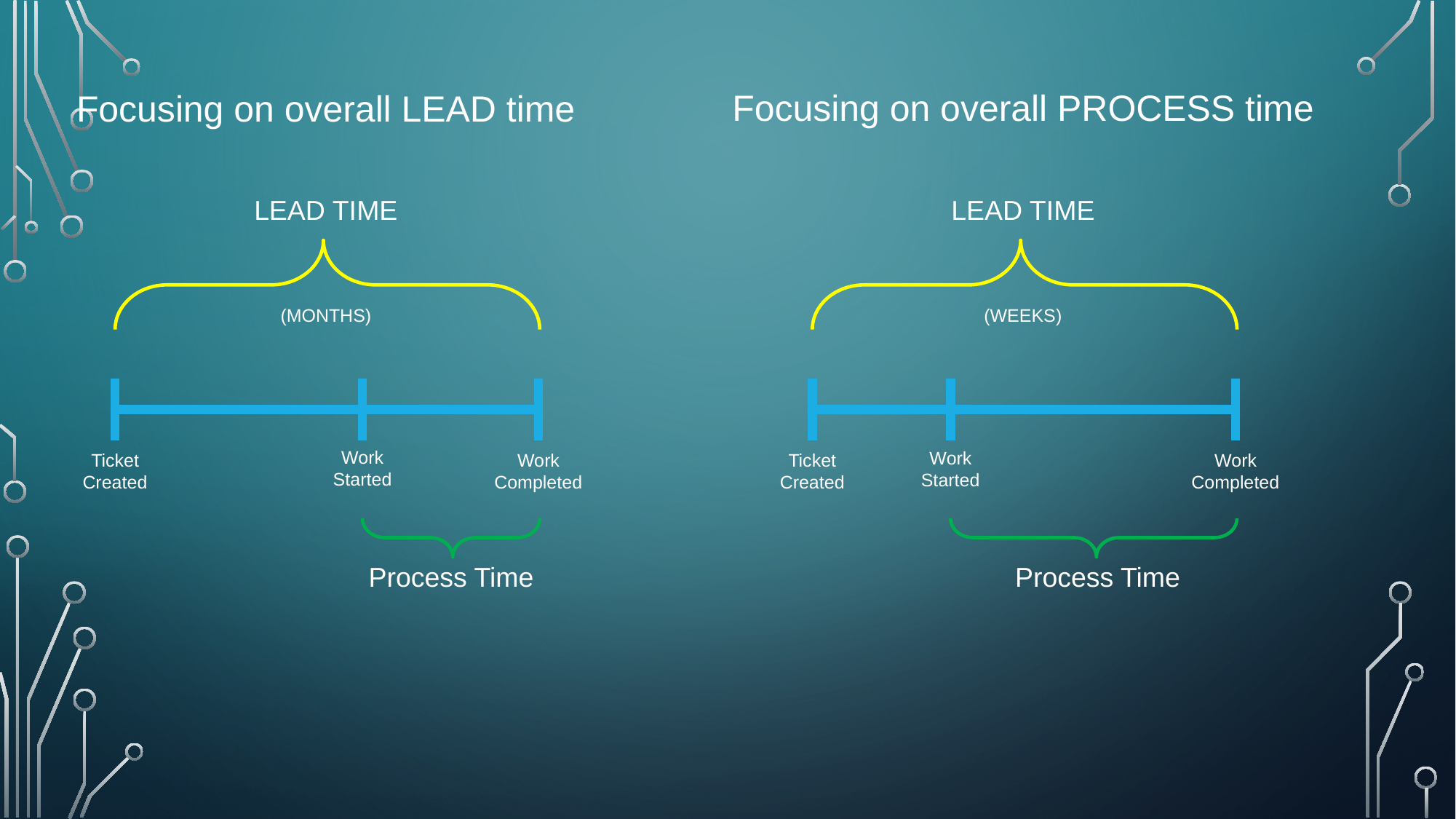

Focusing on overall PROCESS time
Focusing on overall LEAD time
LEAD TIME
LEAD TIME
(MONTHS)
(WEEKS)

Work
Started
Work
Started
Ticket
Created
Work
Completed
Ticket
Created
Work
Completed

Process Time
Process Time